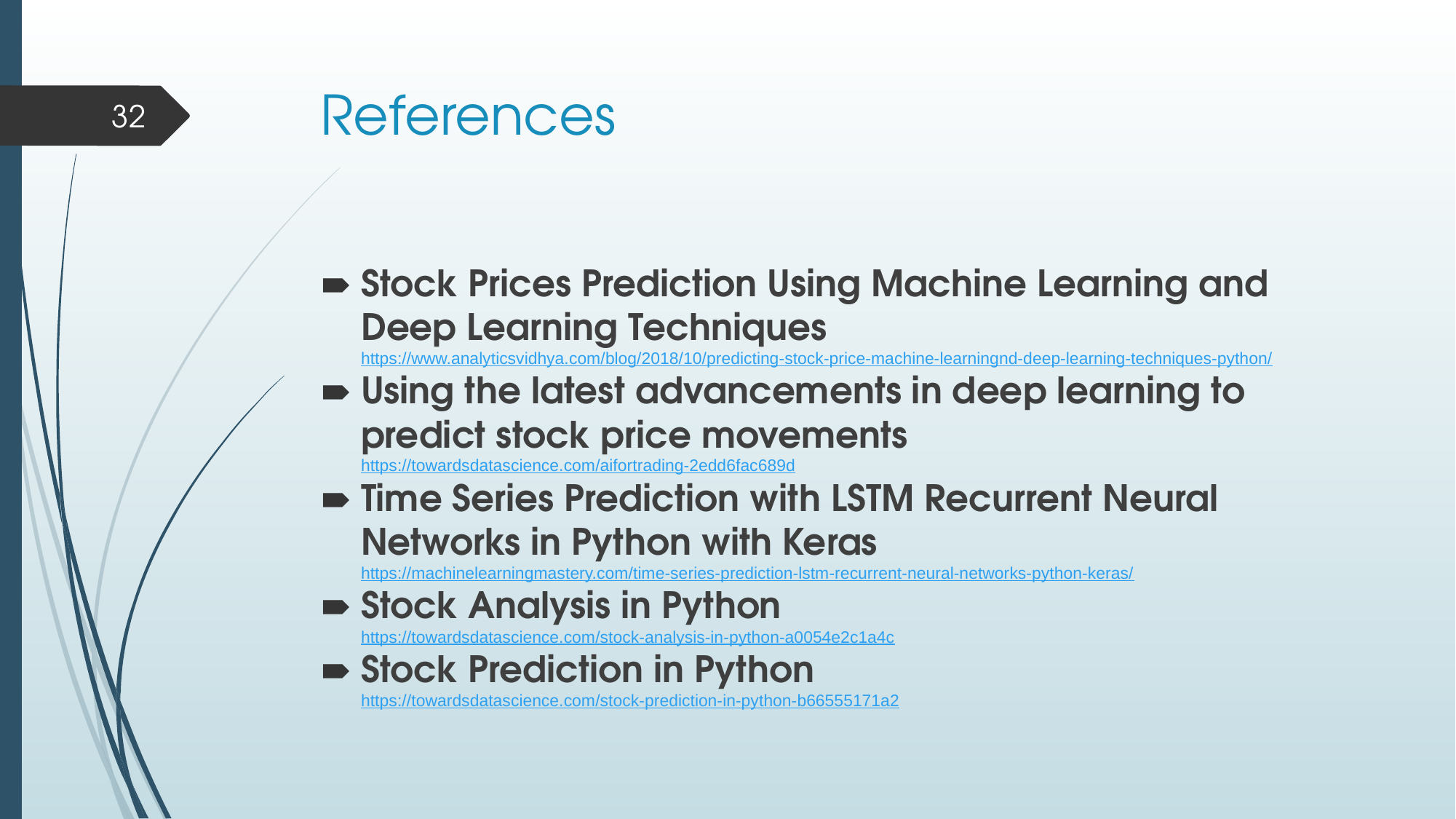

# References
32
Stock Prices Prediction Using Machine Learning and Deep Learning Techniques
https://www.analyticsvidhya.com/blog/2018/10/predicting-stock-price-machine-learningnd-deep-learning-techniques-python/
Using the latest advancements in deep learning to predict stock price movements
https://towardsdatascience.com/aifortrading-2edd6fac689d
Time Series Prediction with LSTM Recurrent Neural Networks in Python with Keras
https://machinelearningmastery.com/time-series-prediction-lstm-recurrent-neural-networks-python-keras/
Stock Analysis in Python
https://towardsdatascience.com/stock-analysis-in-python-a0054e2c1a4c
Stock Prediction in Python
https://towardsdatascience.com/stock-prediction-in-python-b66555171a2